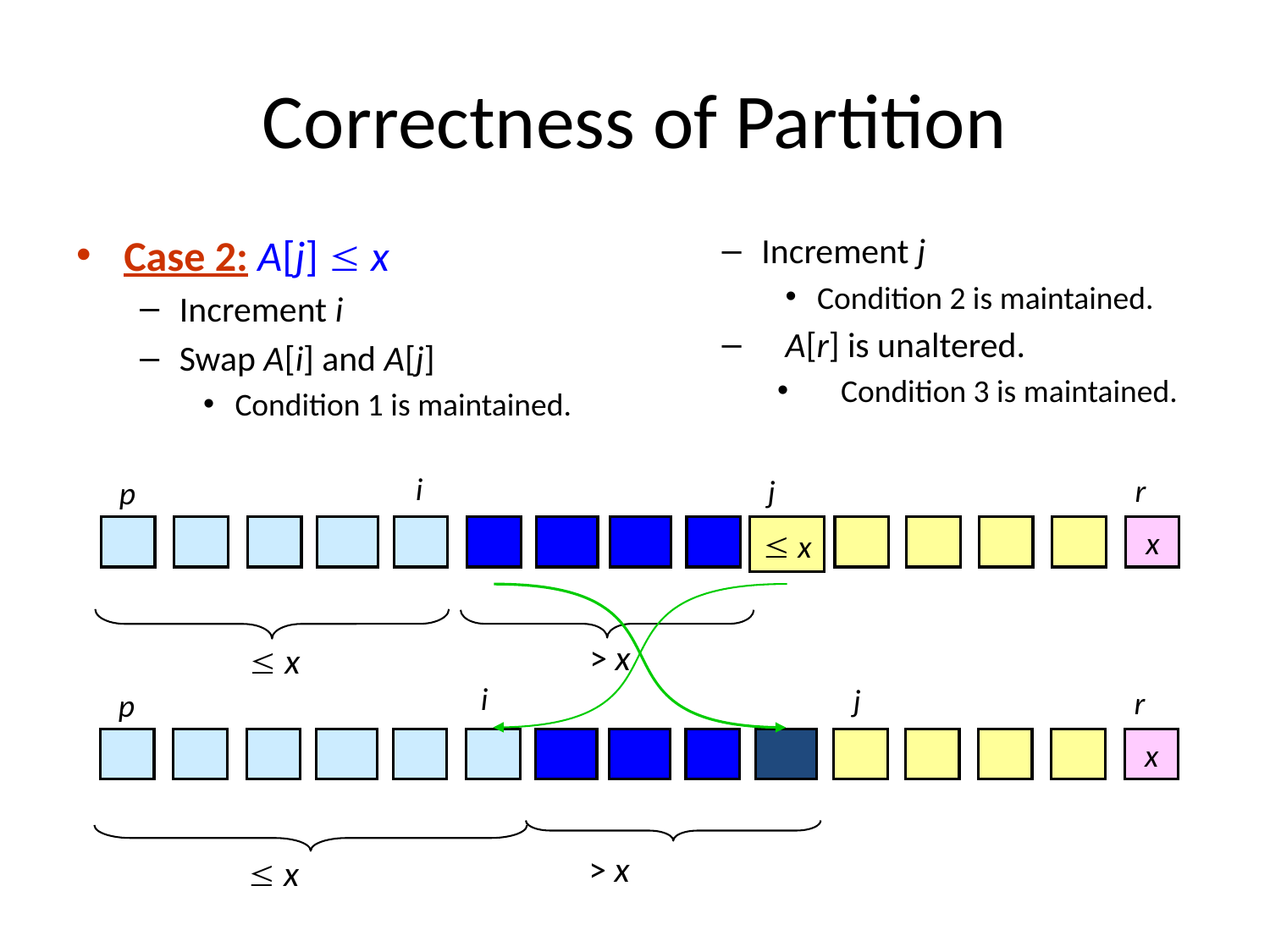

# Correctness of Partition

Case 2: A[j] ≤ x
Increment i
Swap A[i] and A[j]
Condition 1 is maintained.
Increment j
Condition 2 is maintained.
A[r] is unaltered.
Condition 3 is maintained.

i
r
j
p

≤ x

 x
> x
≤ x

i
j
r
p

 x
> x
≤ x